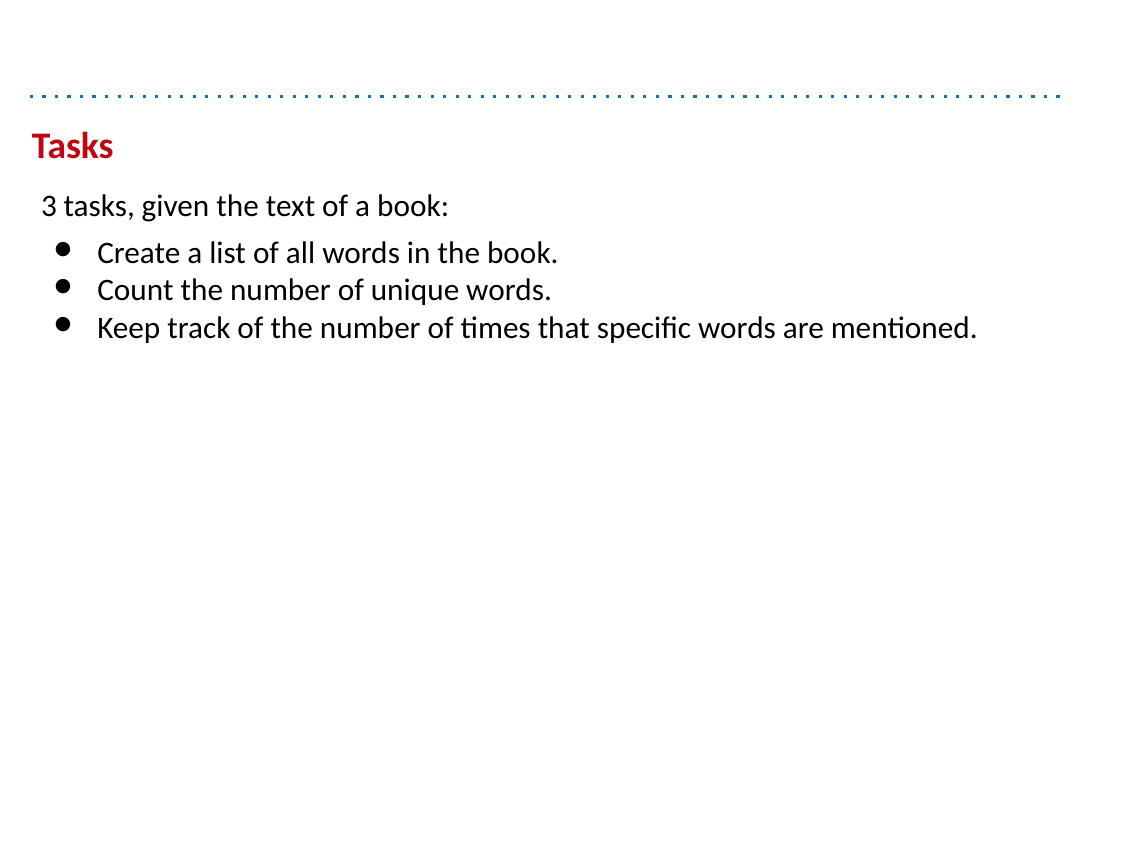

# Tasks
3 tasks, given the text of a book:
Create a list of all words in the book.
Count the number of unique words.
Keep track of the number of times that specific words are mentioned.